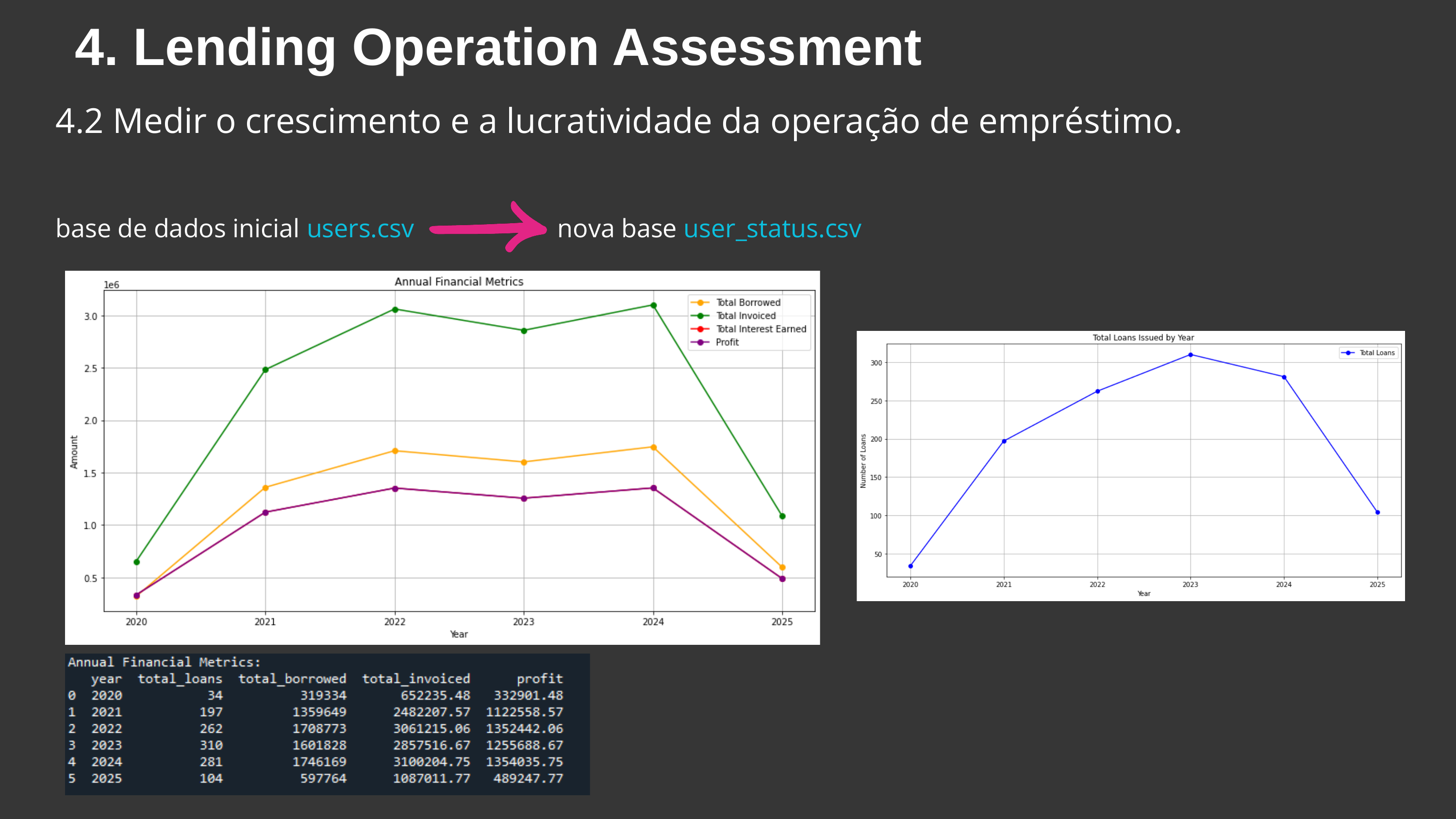

4. Lending Operation Assessment
4.2 Medir o crescimento e a lucratividade da operação de empréstimo.

base de dados inicial users.csv
nova base user_status.csv